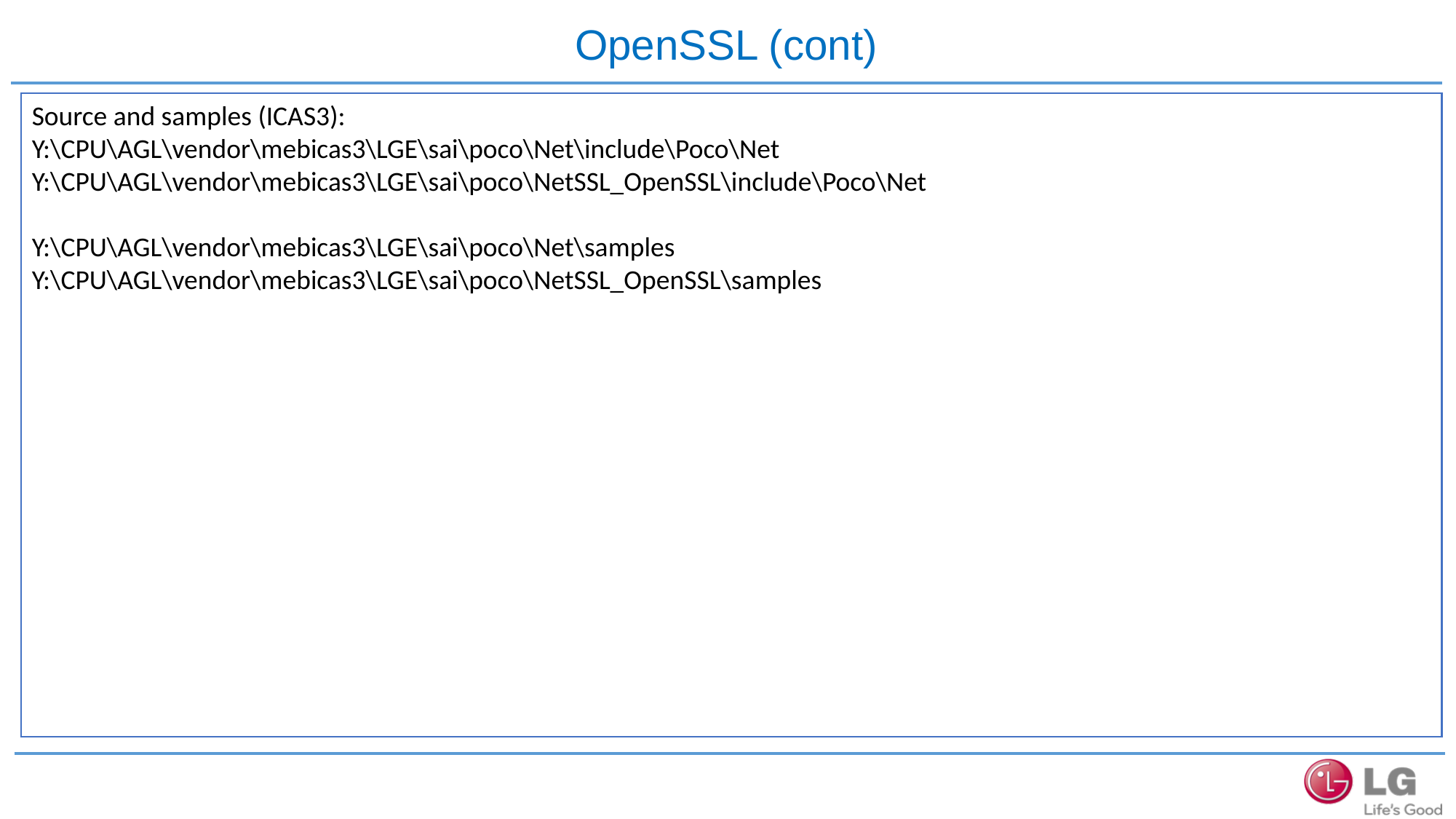

# OpenSSL (cont)

Source and samples (ICAS3):
Y:\CPU\AGL\vendor\mebicas3\LGE\sai\poco\Net\include\Poco\Net
Y:\CPU\AGL\vendor\mebicas3\LGE\sai\poco\NetSSL_OpenSSL\include\Poco\Net

Y:\CPU\AGL\vendor\mebicas3\LGE\sai\poco\Net\samples
Y:\CPU\AGL\vendor\mebicas3\LGE\sai\poco\NetSSL_OpenSSL\samples